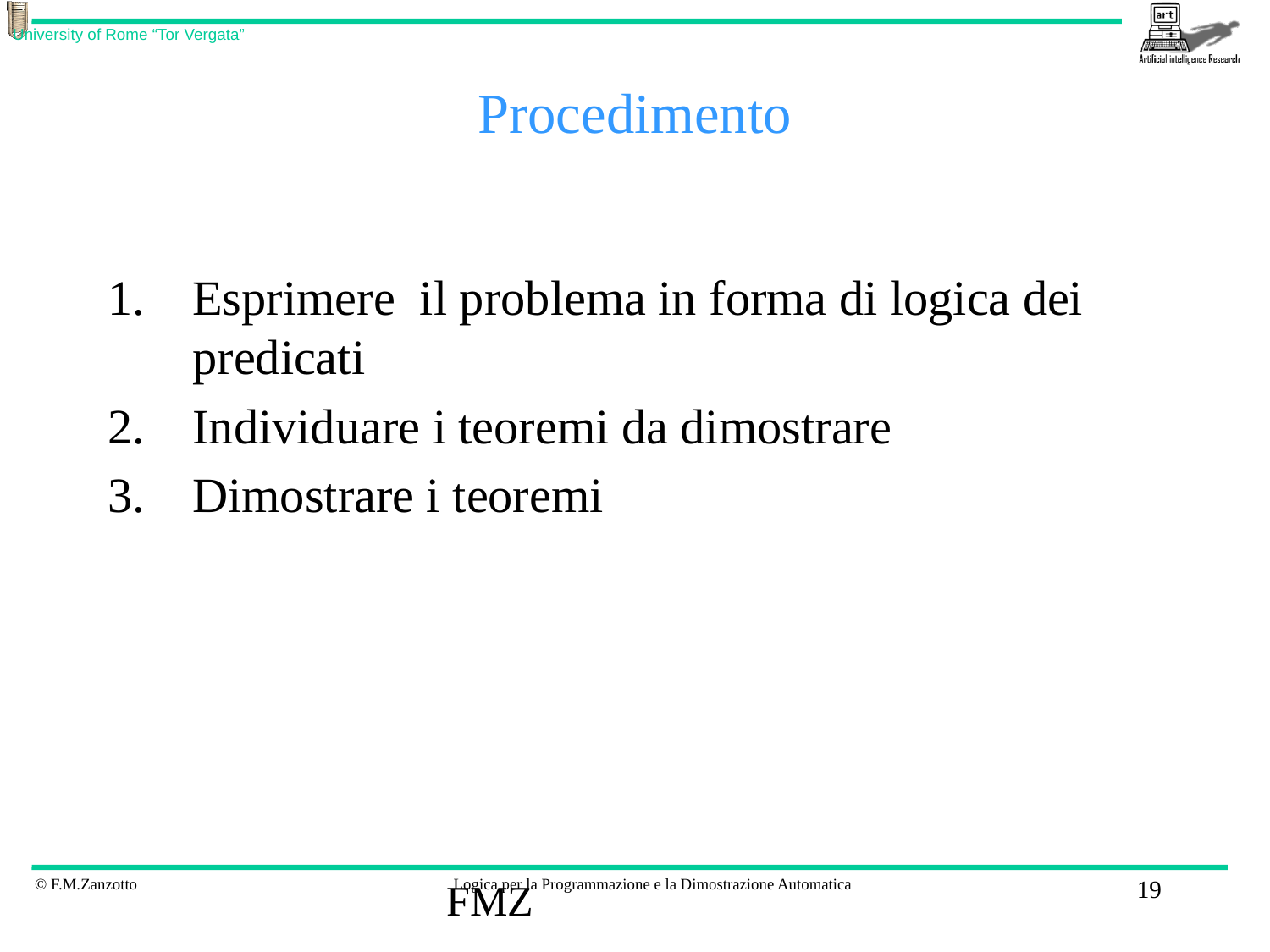

# Procedimento

Esprimere  il problema in forma di logica dei predicati
Individuare i teoremi da dimostrare
Dimostrare i teoremi

FMZ
19